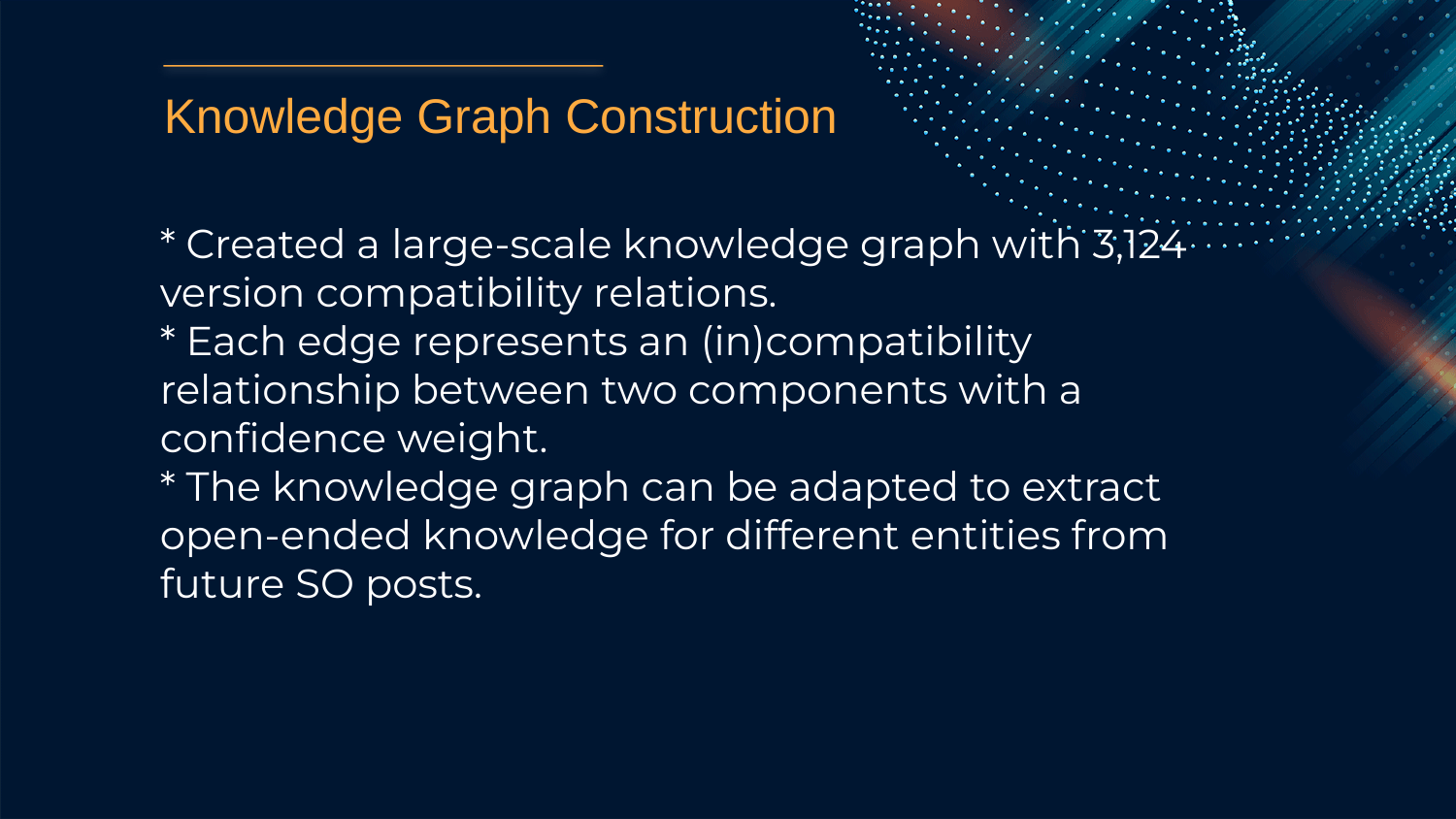

Knowledge Graph Construction
* Created a large-scale knowledge graph with 3,124 version compatibility relations.
* Each edge represents an (in)compatibility relationship between two components with a confidence weight.
* The knowledge graph can be adapted to extract open-ended knowledge for different entities from future SO posts.